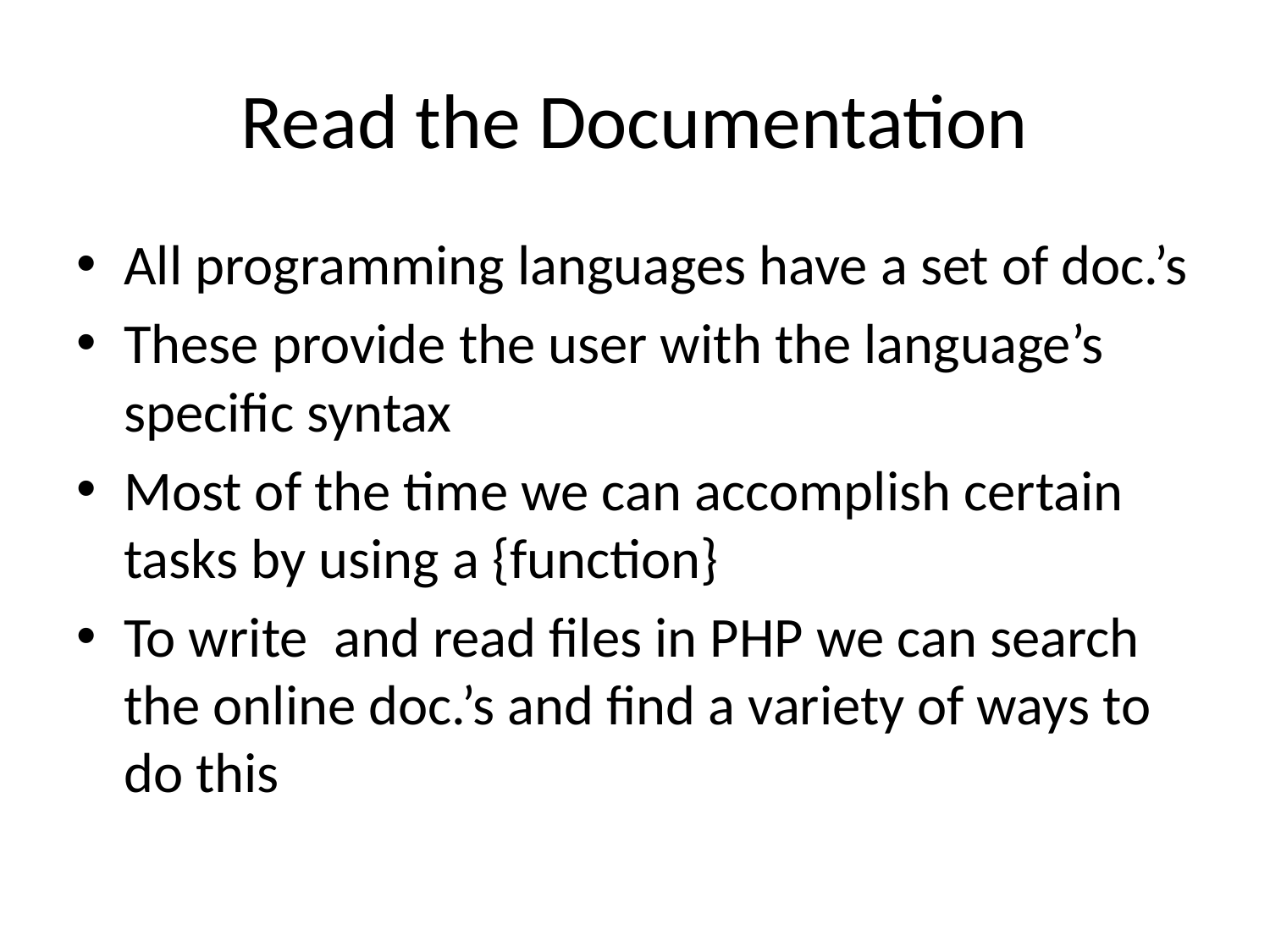

# Read the Documentation
All programming languages have a set of doc.’s
These provide the user with the language’s specific syntax
Most of the time we can accomplish certain tasks by using a {function}
To write  and read files in PHP we can search the online doc.’s and find a variety of ways to do this